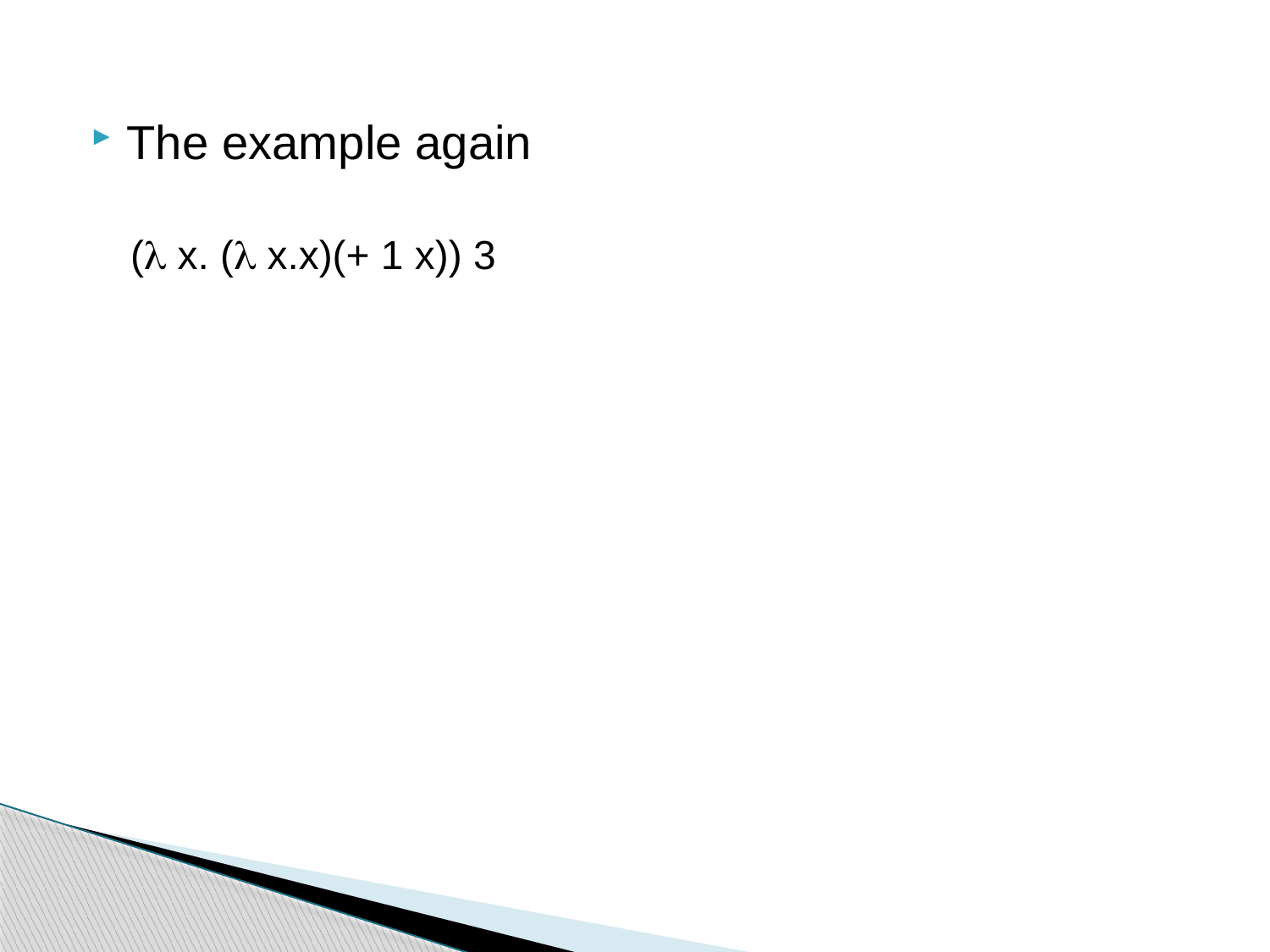

The example again

(λ x. (λ x.x)(+ 1 x)) 3